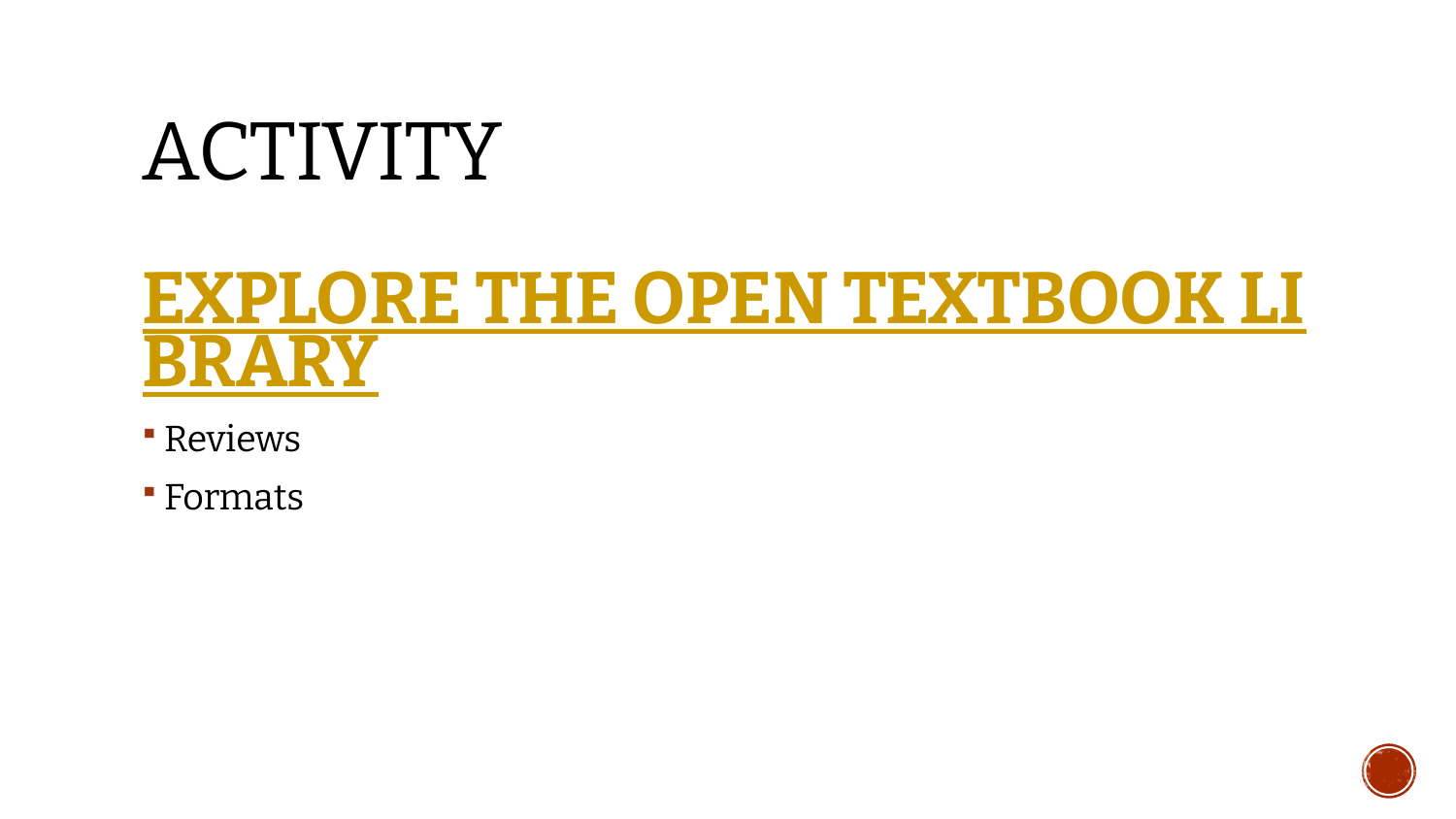

# Activity
EXPLORE THE OPEN TEXTBOOK LIBRARY
Reviews
Formats